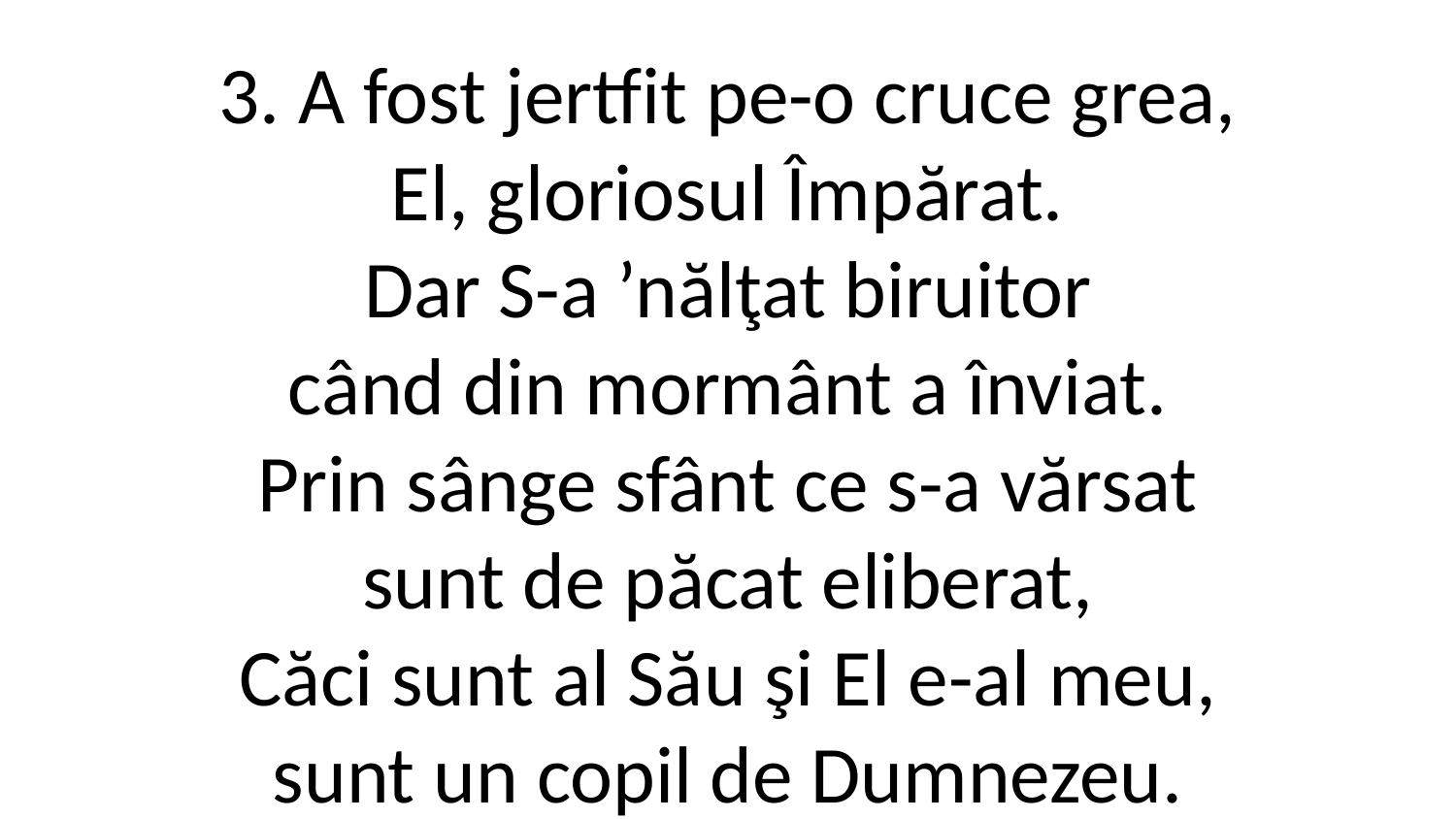

3. A fost jertfit pe-o cruce grea,
El, gloriosul Împărat.
Dar S-a ’nălţat biruitor
când din mormânt a înviat.
Prin sânge sfânt ce s-a vărsat
sunt de păcat eliberat,
Căci sunt al Său şi El e-al meu,
sunt un copil de Dumnezeu.